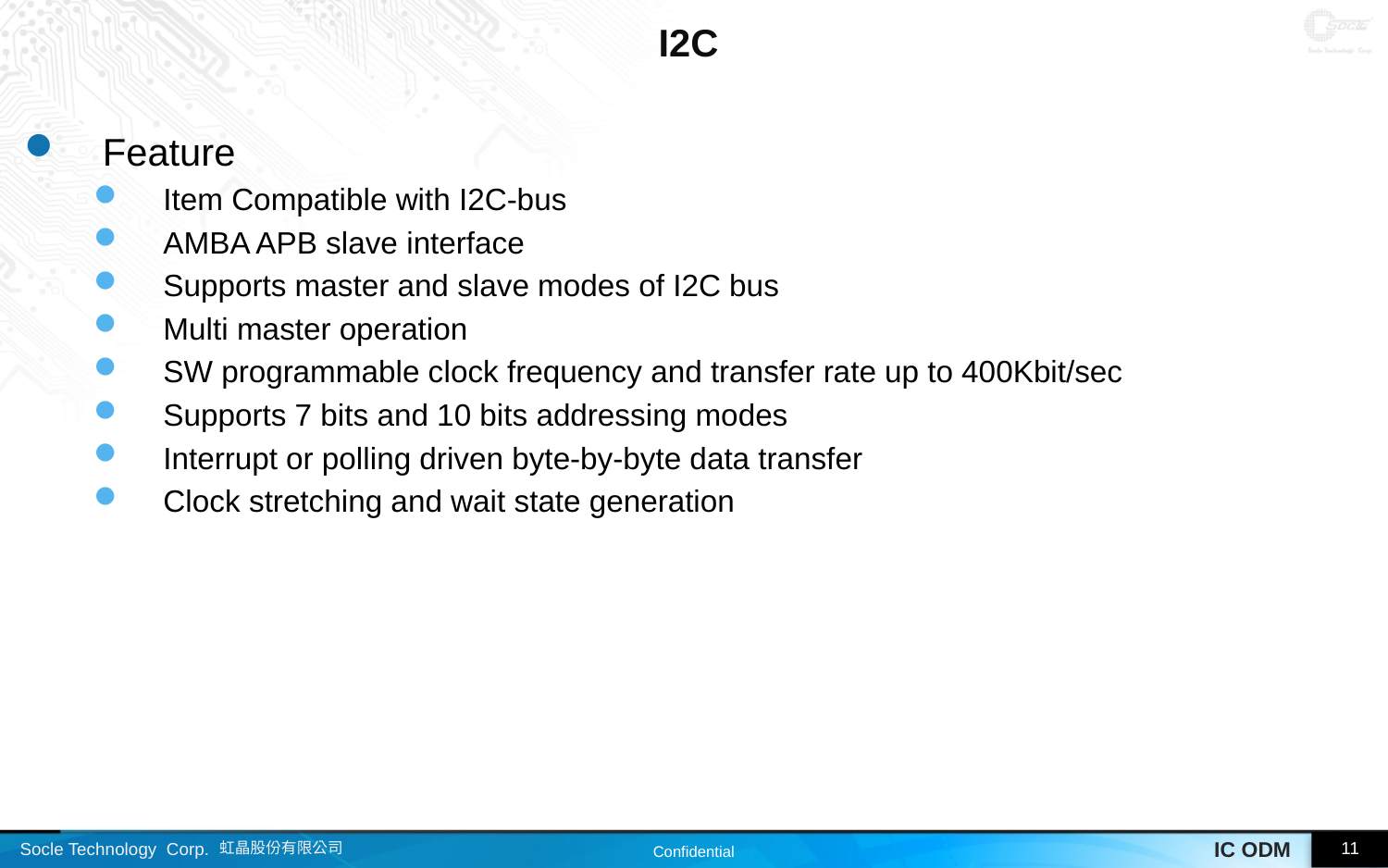

# I2C
Feature
Item Compatible with I2C-bus
AMBA APB slave interface
Supports master and slave modes of I2C bus
Multi master operation
SW programmable clock frequency and transfer rate up to 400Kbit/sec
Supports 7 bits and 10 bits addressing modes
Interrupt or polling driven byte-by-byte data transfer
Clock stretching and wait state generation